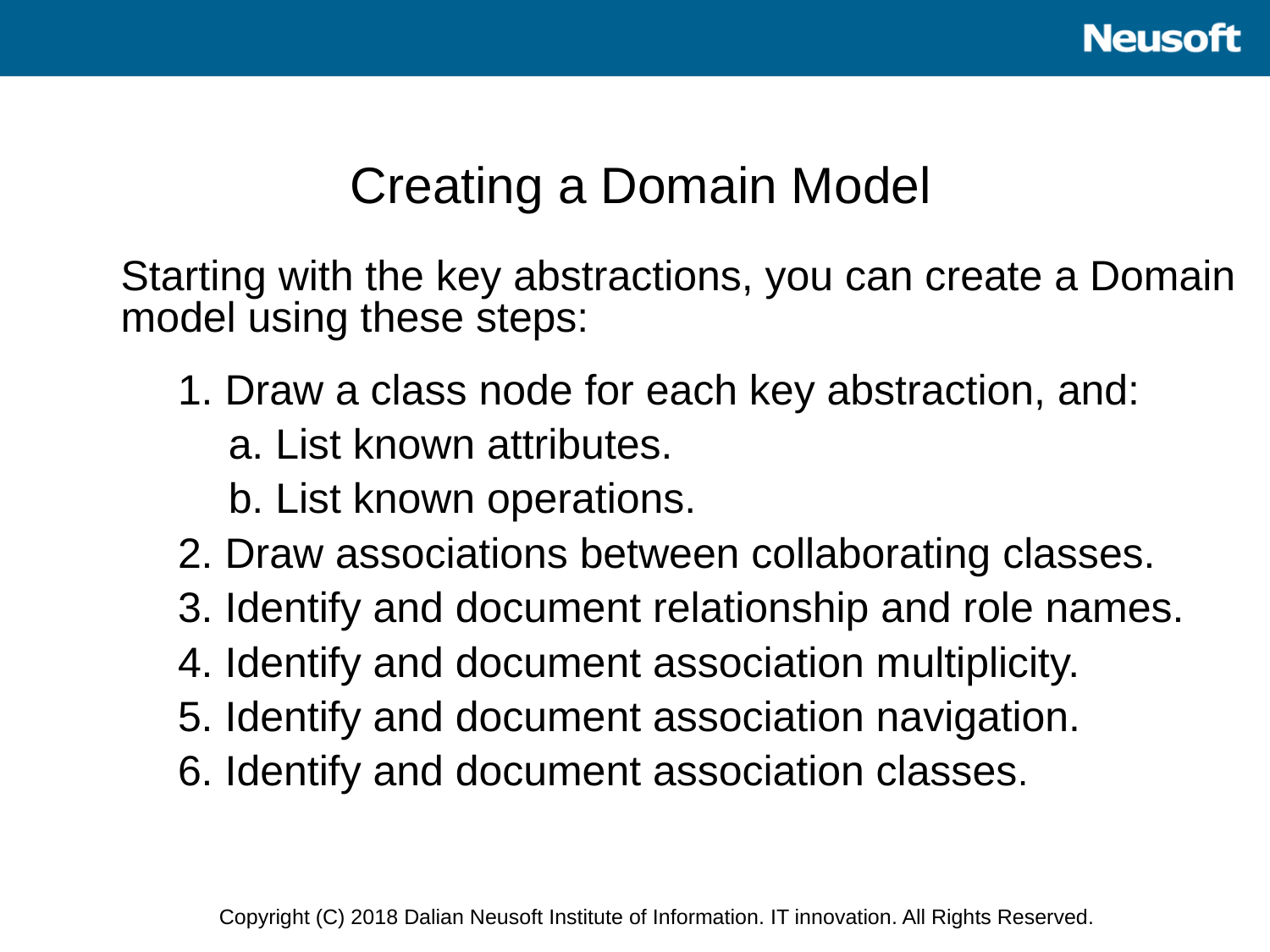

Creating a Domain Model

Starting with the key abstractions, you can create a Domain
model using these steps:

	1. Draw a class node for each key abstraction, and:
			a. List known attributes.

			b. List known operations.

	2. Draw associations between collaborating classes.

	3. Identify and document relationship and role names.

	4. Identify and document association multiplicity.

	5. Identify and document association navigation.

	6. Identify and document association classes.